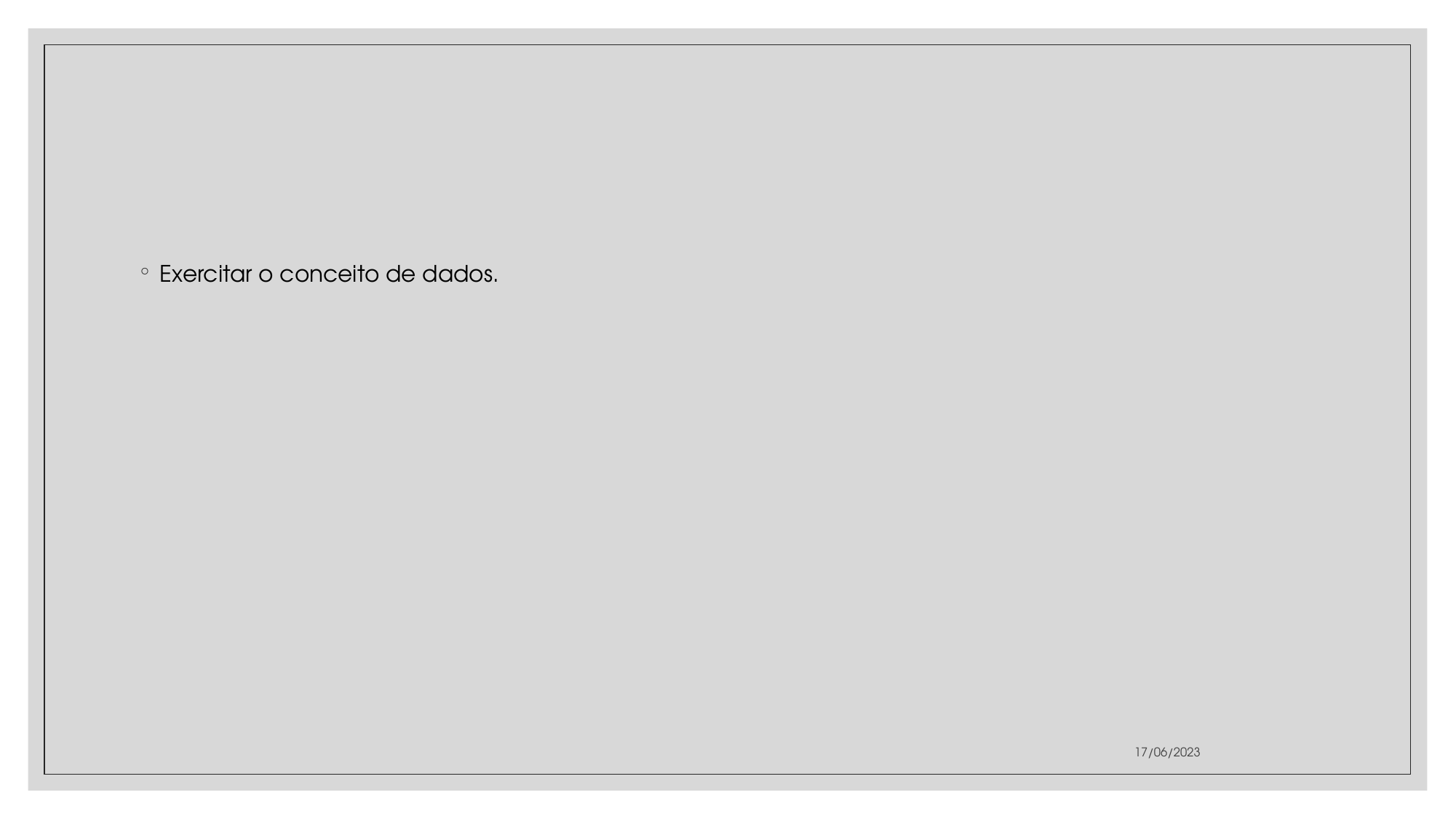

#
Exercitar o conceito de dados.
17/06/2023